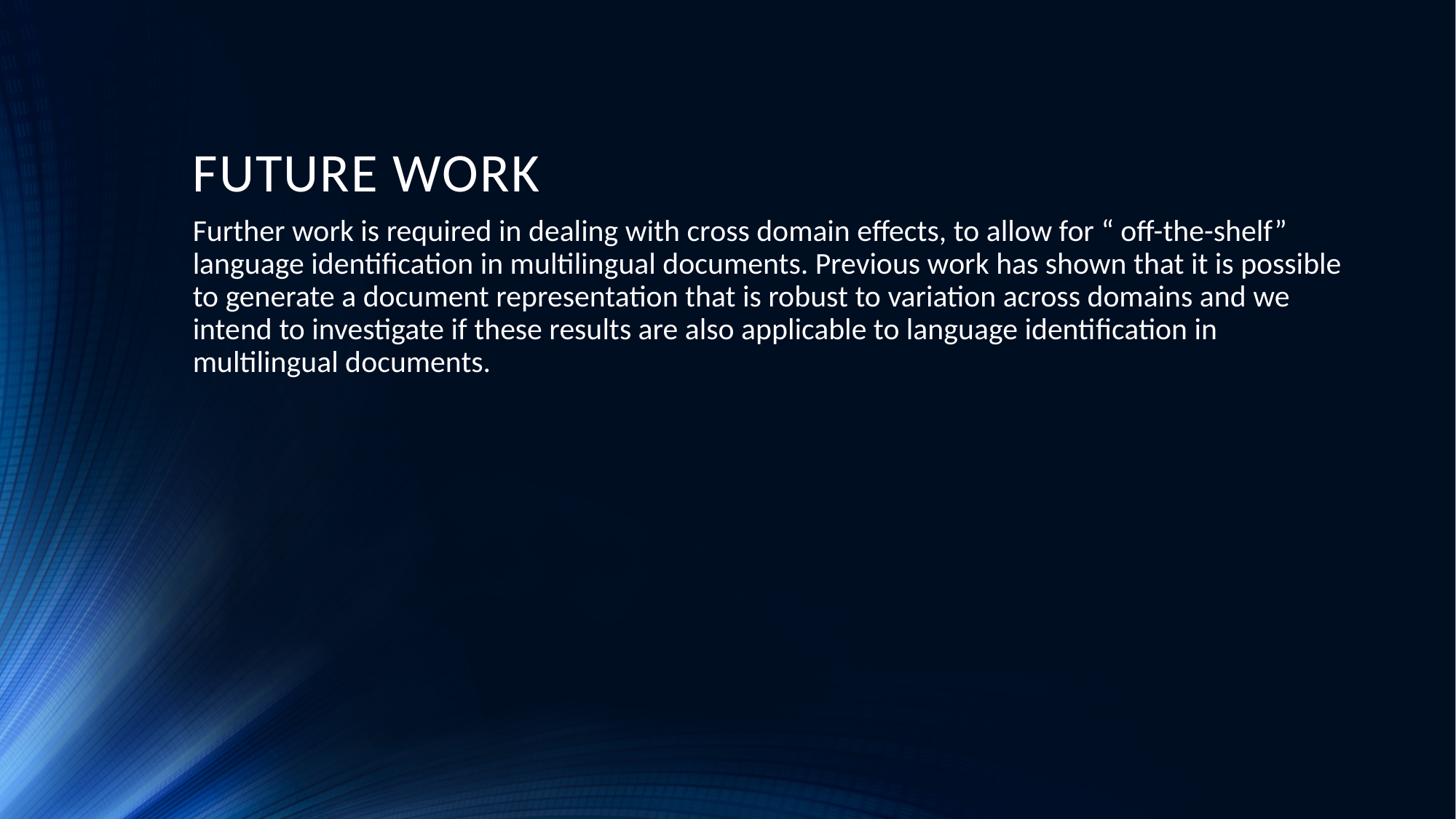

# Future work
Further work is required in dealing with cross domain effects, to allow for “ off-the-shelf” language identiﬁcation in multilingual documents. Previous work has shown that it is possible to generate a document representation that is robust to variation across domains and we intend to investigate if these results are also applicable to language identiﬁcation in multilingual documents.